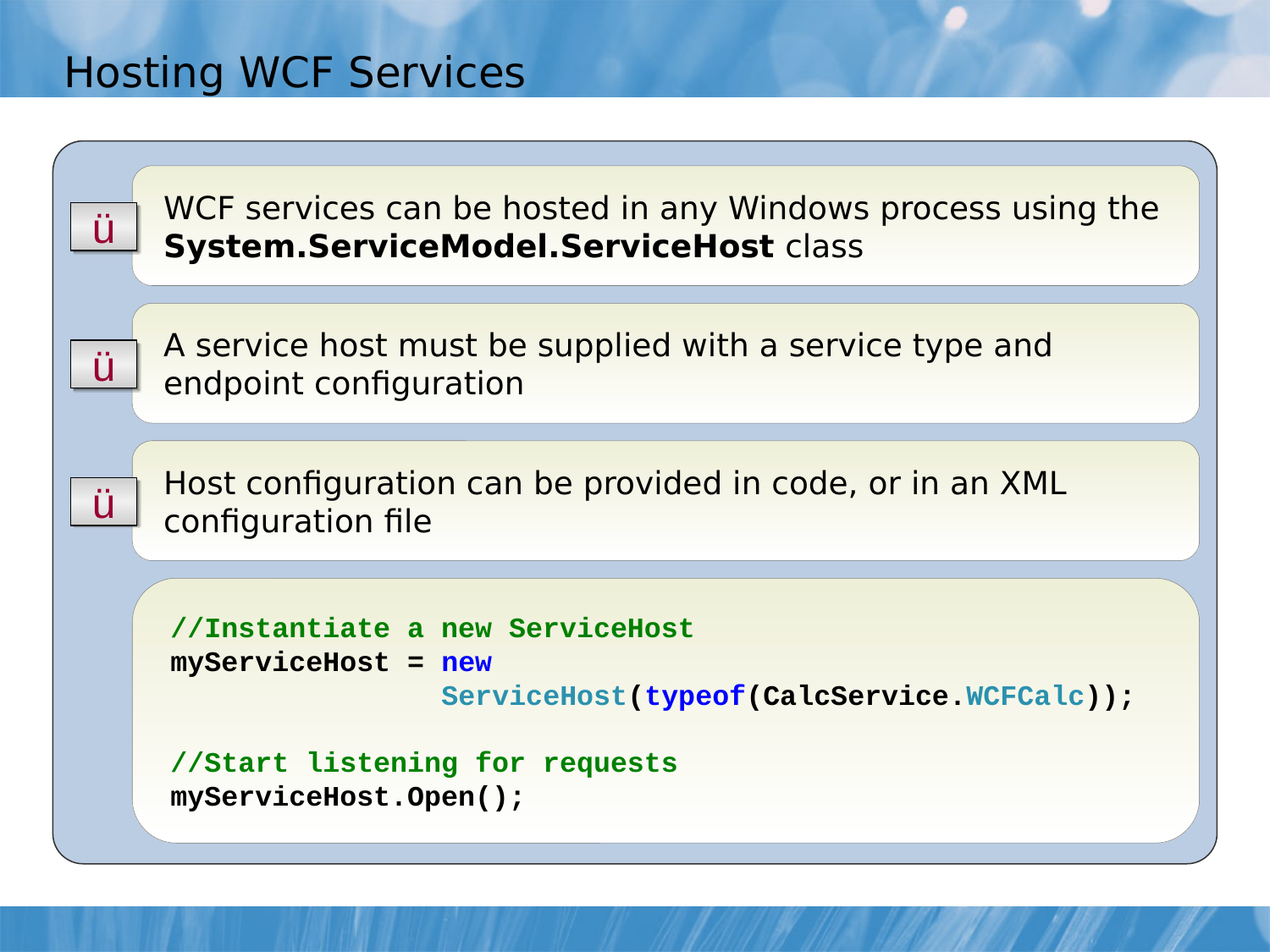

Hosting WCF Services

WCF services can be hosted in any Windows process using the System.ServiceModel.ServiceHost class
ü
A service host must be supplied with a service type and endpoint configuration
ü
Host configuration can be provided in code, or in an XML configuration file
ü
//Instantiate a new ServiceHost
myServiceHost = new
                ServiceHost(typeof(CalcService.WCFCalc));

//Start listening for requests
myServiceHost.Open();